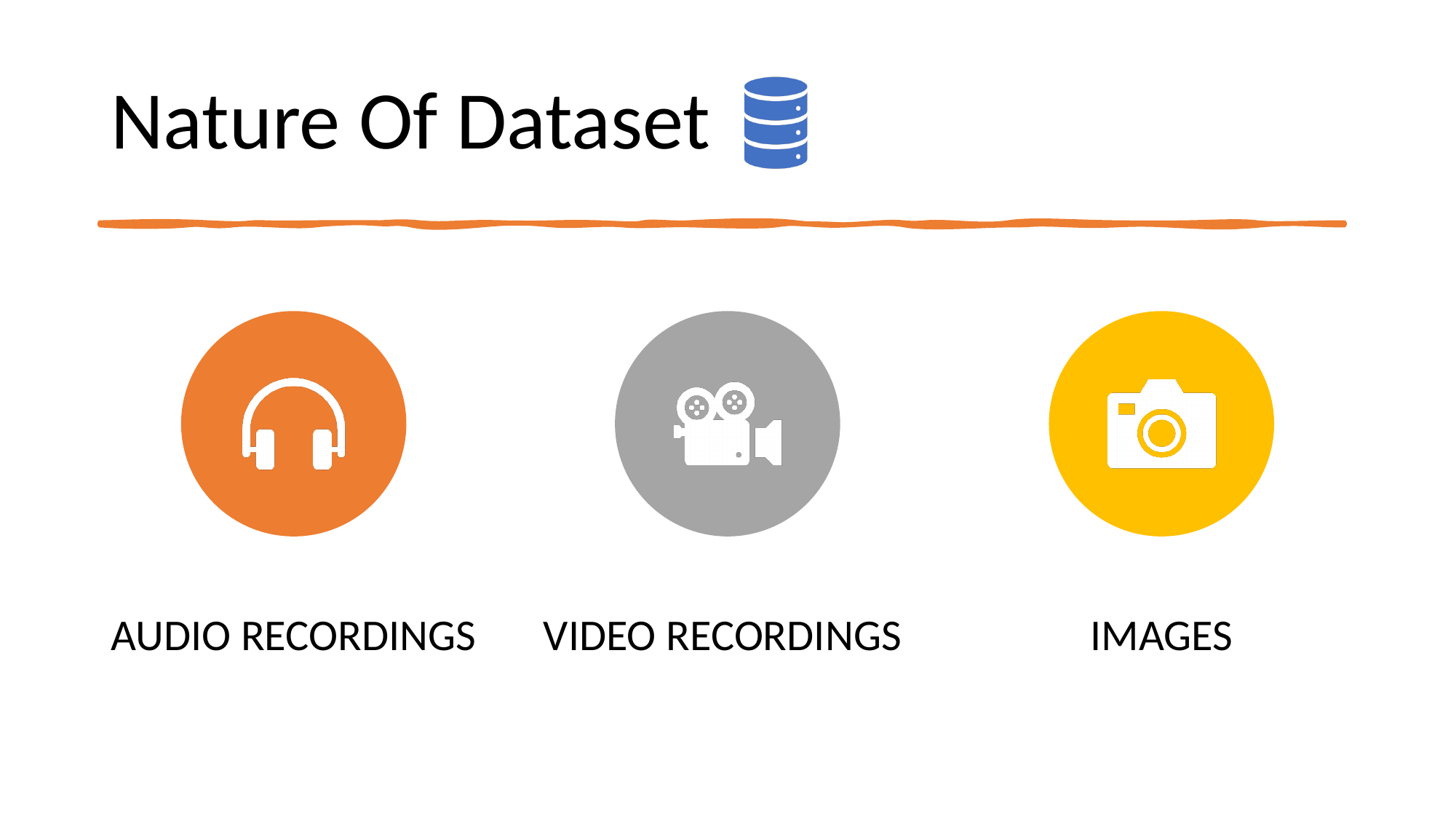

# Nature Of Dataset

Audio recordings
Video recordings
images